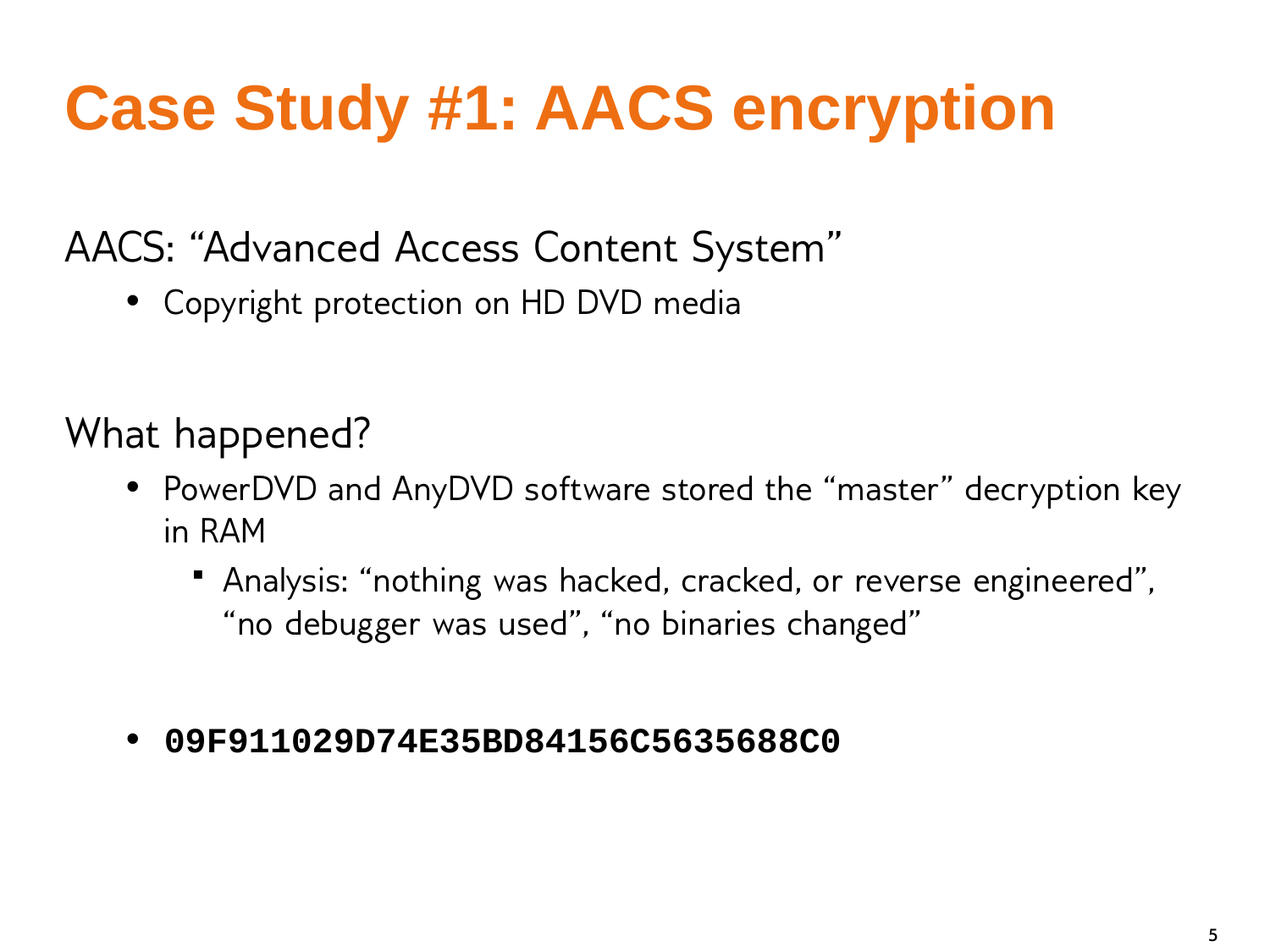

# Case Study #1: AACS encryption
AACS: “Advanced Access Content System”
Copyright protection on HD DVD media

What happened?
PowerDVD and AnyDVD software stored the “master” decryption key in RAM
Analysis: “nothing was hacked, cracked, or reverse engineered”, “no debugger was used”, “no binaries changed”

09F911029D74E35BD84156C5635688C0